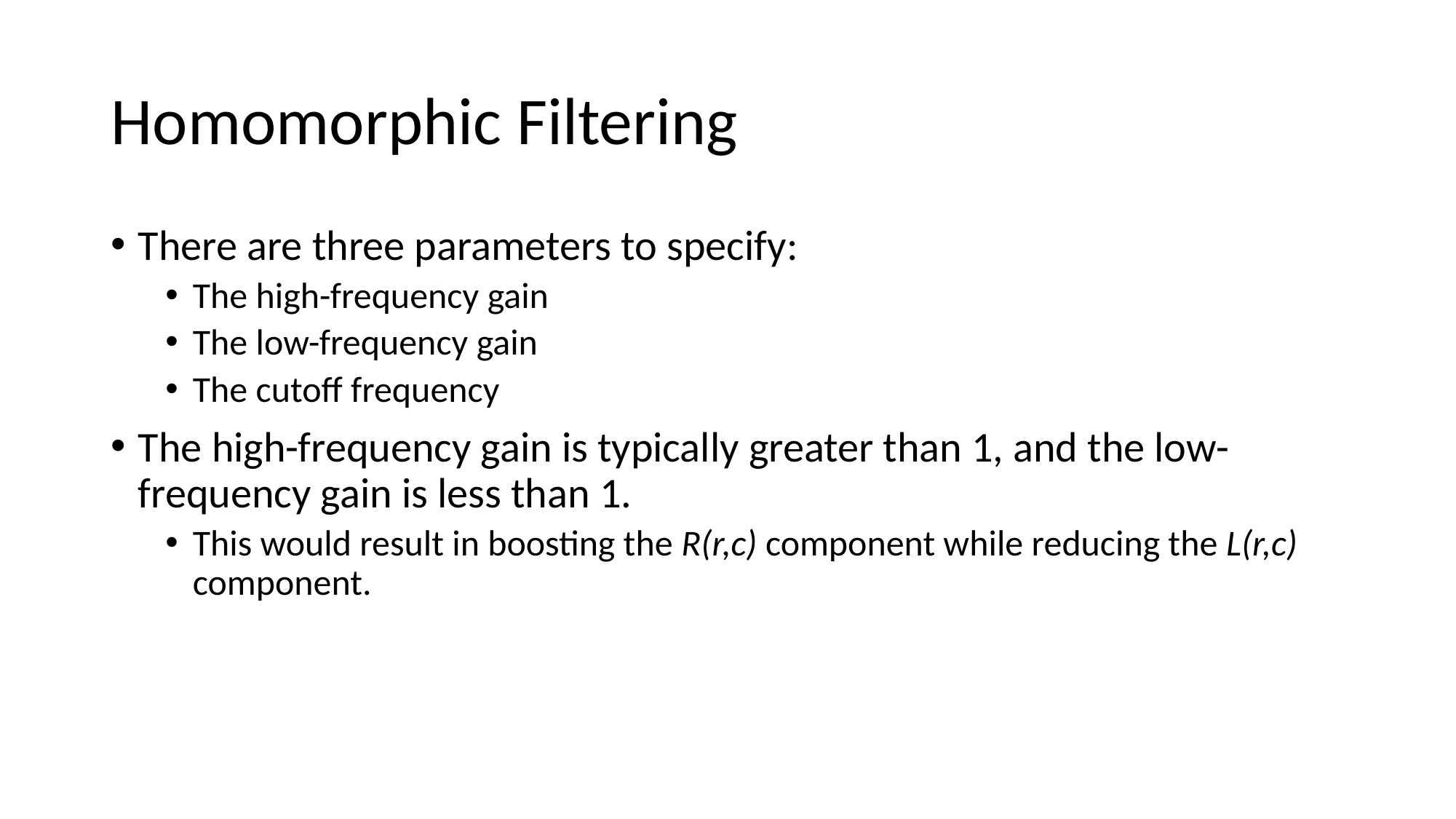

# Homomorphic Filtering
There are three parameters to specify:
The high-frequency gain
The low-frequency gain
The cutoff frequency
The high-frequency gain is typically greater than 1, and the low-frequency gain is less than 1.
This would result in boosting the R(r,c) component while reducing the L(r,c) component.